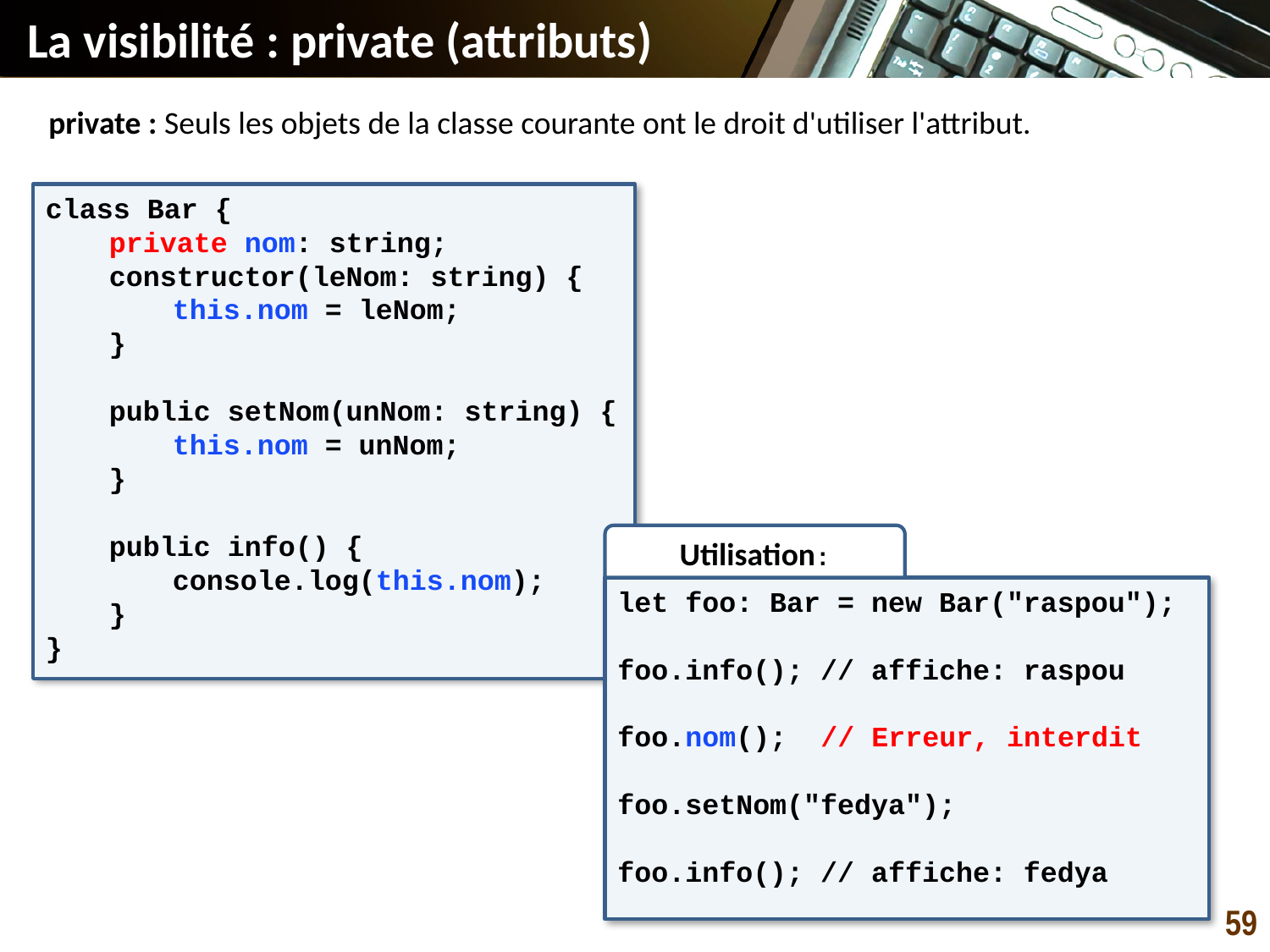

La visibilité : private (attributs)
private : Seuls les objets de la classe courante ont le droit d'utiliser l'attribut.

class Bar {
private nom: string;
constructor(leNom: string) {
this.nom = leNom;
}

public setNom(unNom: string) {
this.nom = unNom;
}

public info() {
console.log(this.nom);
}
}
Utilisation:
let foo: Bar = new Bar("raspou");

foo.info(); // affiche: raspou

foo.nom();  // Erreur, interdit

foo.setNom("fedya");

foo.info(); // affiche: fedya
59